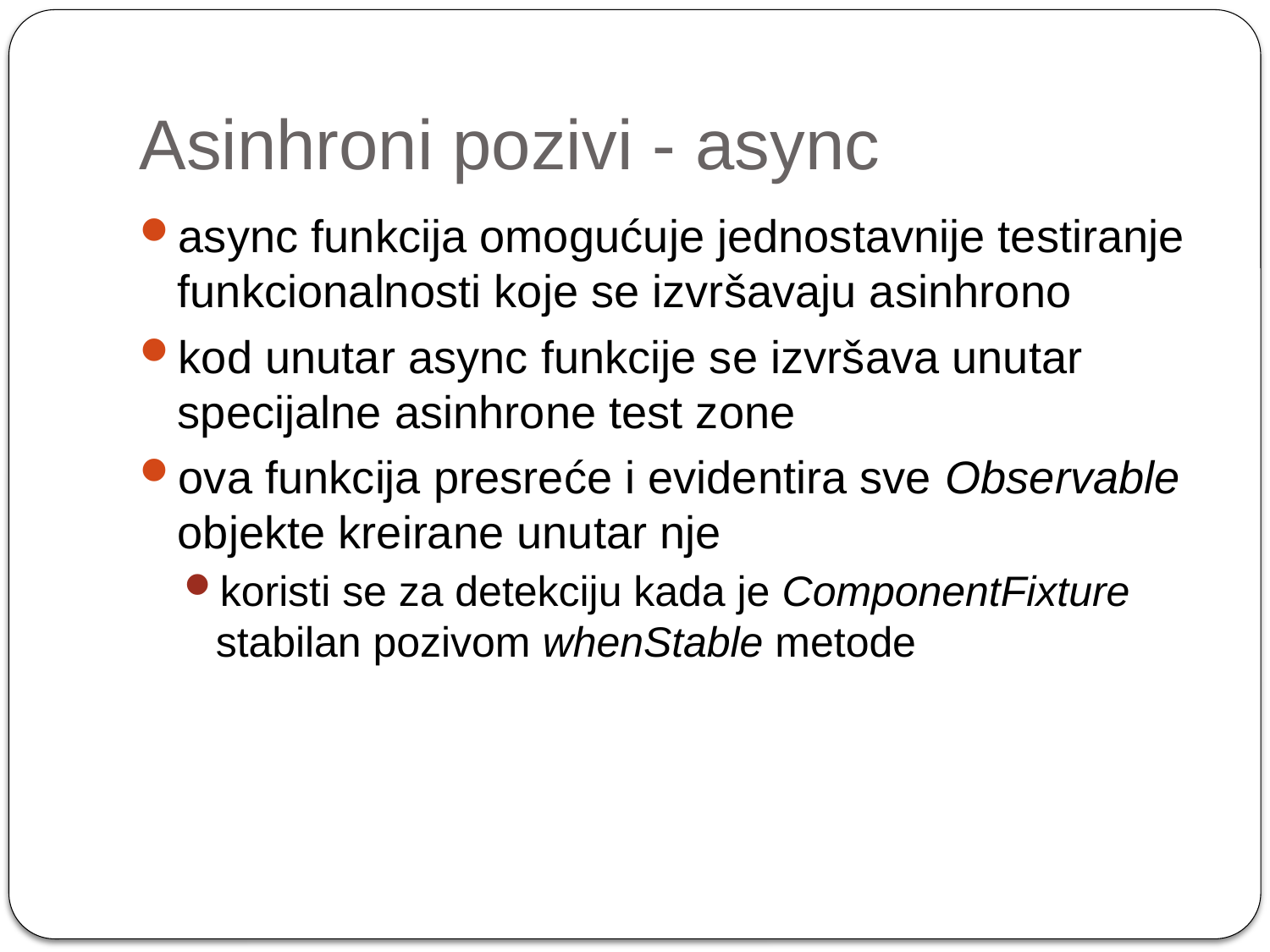

# Asinhroni pozivi - async
async funkcija omogućuje jednostavnije testiranje funkcionalnosti koje se izvršavaju asinhrono
kod unutar async funkcije se izvršava unutar specijalne asinhrone test zone
ova funkcija presreće i evidentira sve Observable objekte kreirane unutar nje
koristi se za detekciju kada je ComponentFixture stabilan pozivom whenStable metode